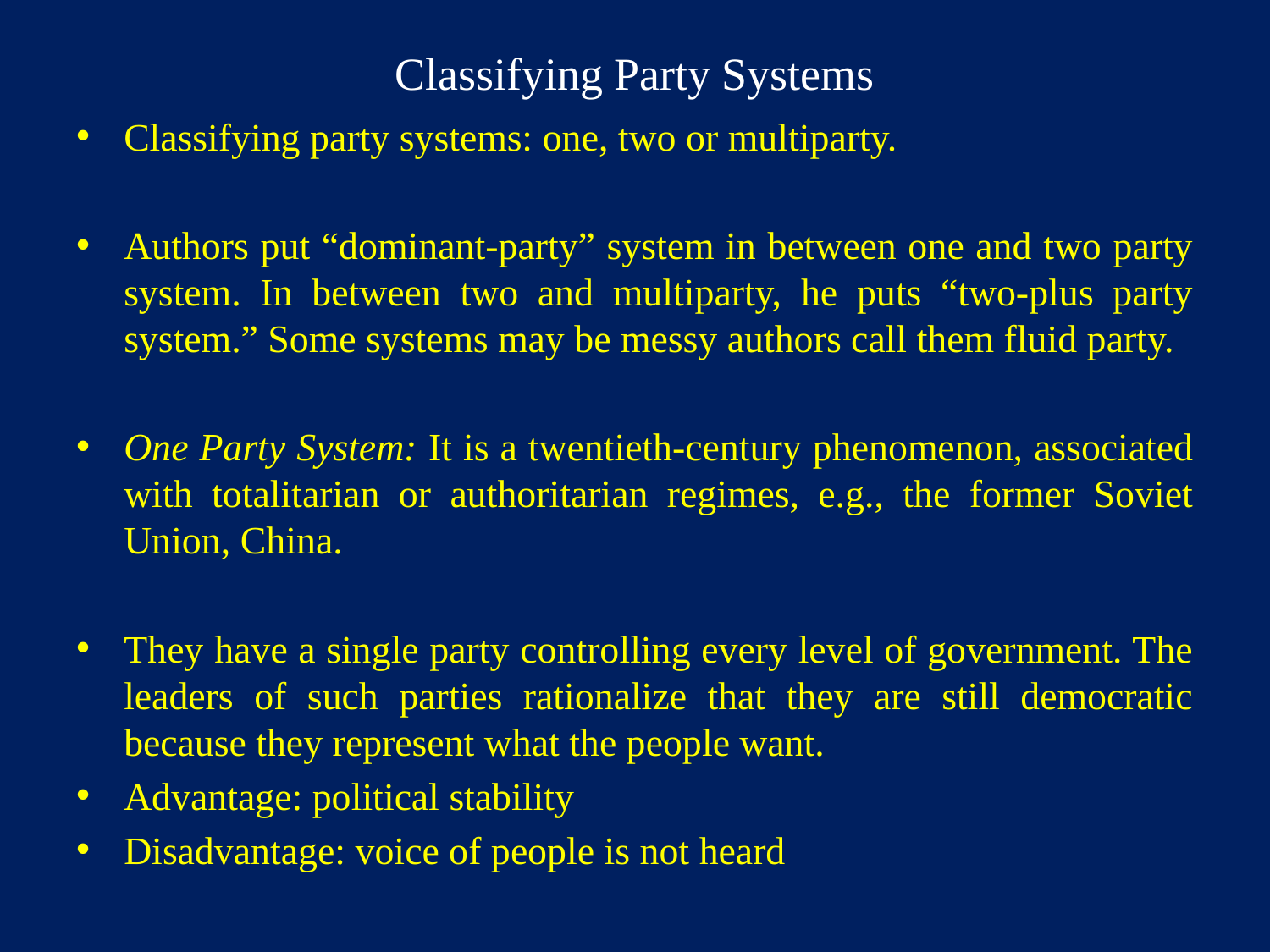

# Classifying Party Systems
Classifying party systems: one, two or multiparty.

Authors put “dominant-party” system in between one and two party system. In between two and multiparty, he puts “two-plus party system.” Some systems may be messy authors call them fluid party.

One Party System: It is a twentieth-century phenomenon, associated with totalitarian or authoritarian regimes, e.g., the former Soviet Union, China.

They have a single party controlling every level of government. The leaders of such parties rationalize that they are still democratic because they represent what the people want.
Advantage: political stability
Disadvantage: voice of people is not heard